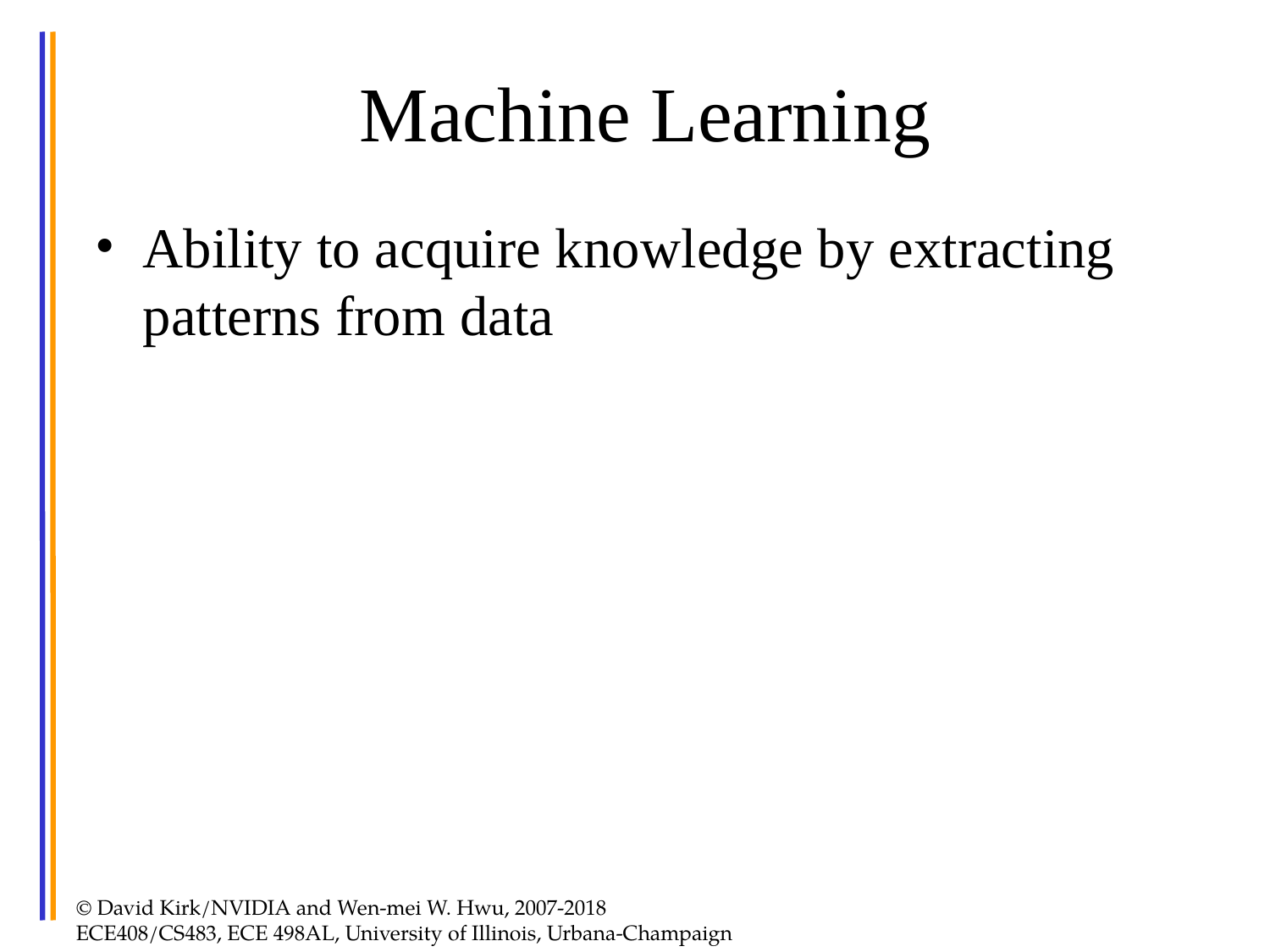

# Machine Learning
Ability to acquire knowledge by extracting patterns from data